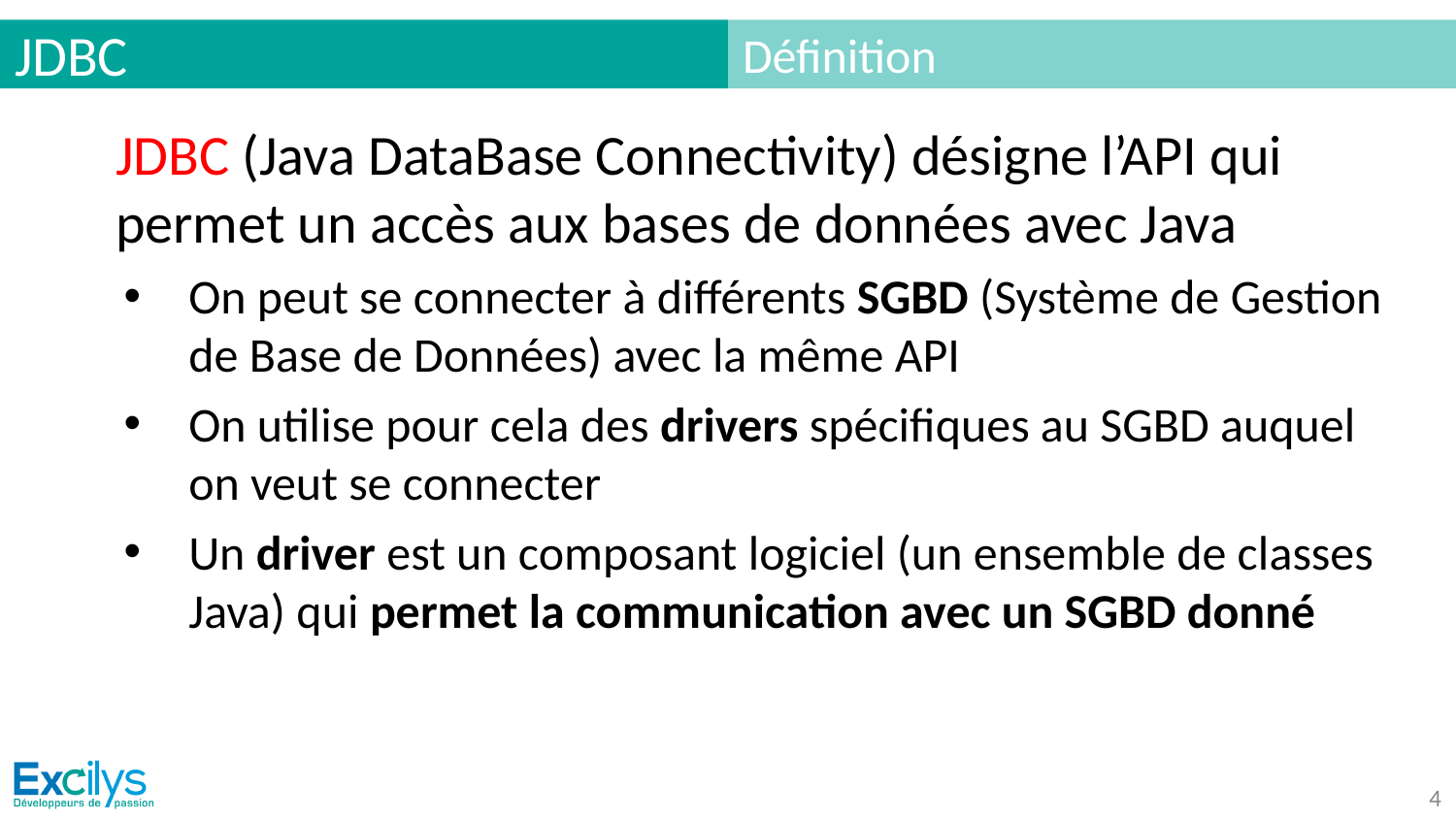

# JDBC
Définition
JDBC (Java DataBase Connectivity) désigne l’API qui permet un accès aux bases de données avec Java
On peut se connecter à différents SGBD (Système de Gestion de Base de Données) avec la même API
On utilise pour cela des drivers spécifiques au SGBD auquel on veut se connecter
Un driver est un composant logiciel (un ensemble de classes Java) qui permet la communication avec un SGBD donné

4